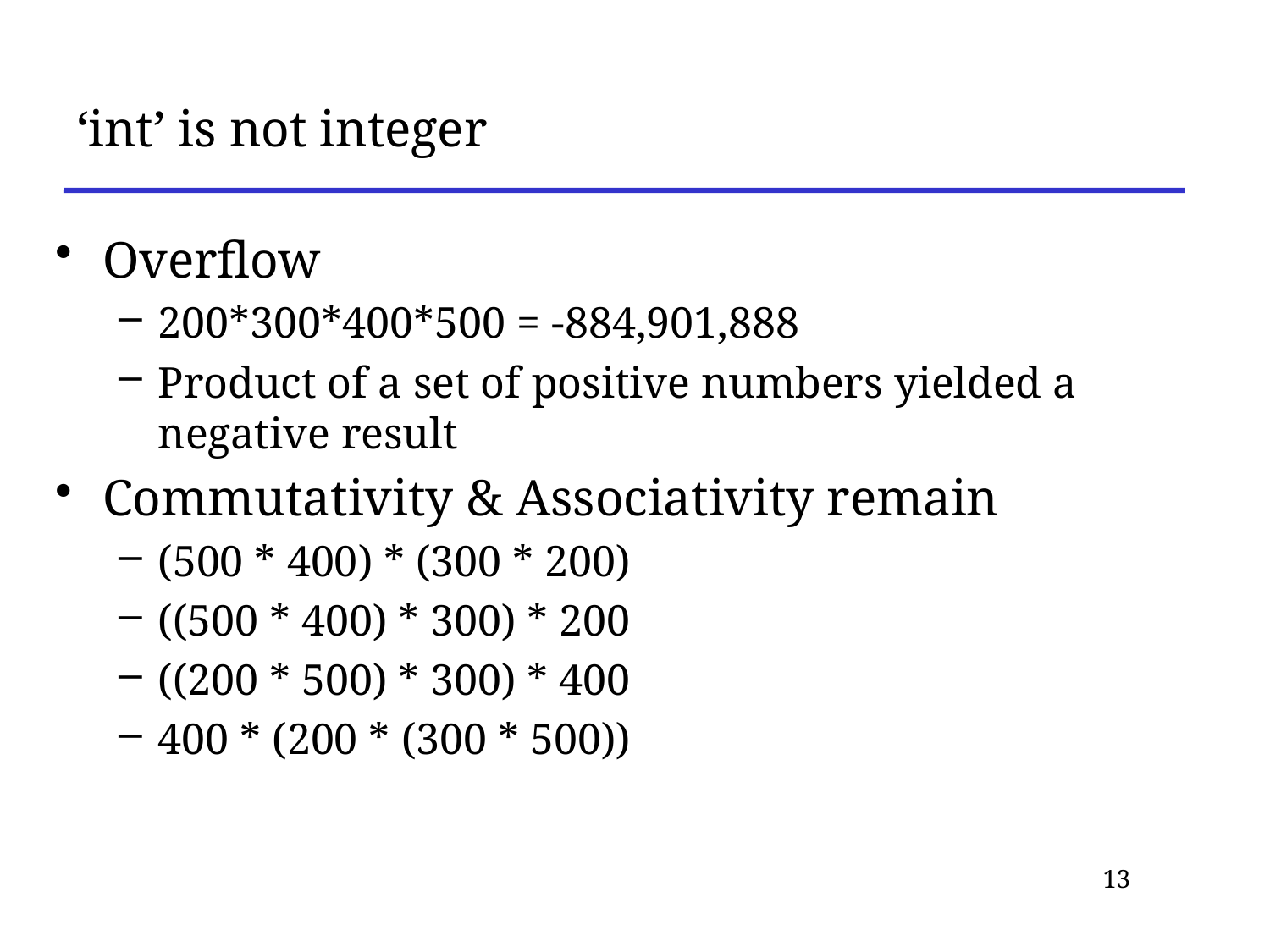

# ‘int’ is not integer
Overflow
200*300*400*500 = -884,901,888
Product of a set of positive numbers yielded a negative result
Commutativity & Associativity remain
(500 * 400) * (300 * 200)
((500 * 400) * 300) * 200
((200 * 500) * 300) * 400
400 * (200 * (300 * 500))
13